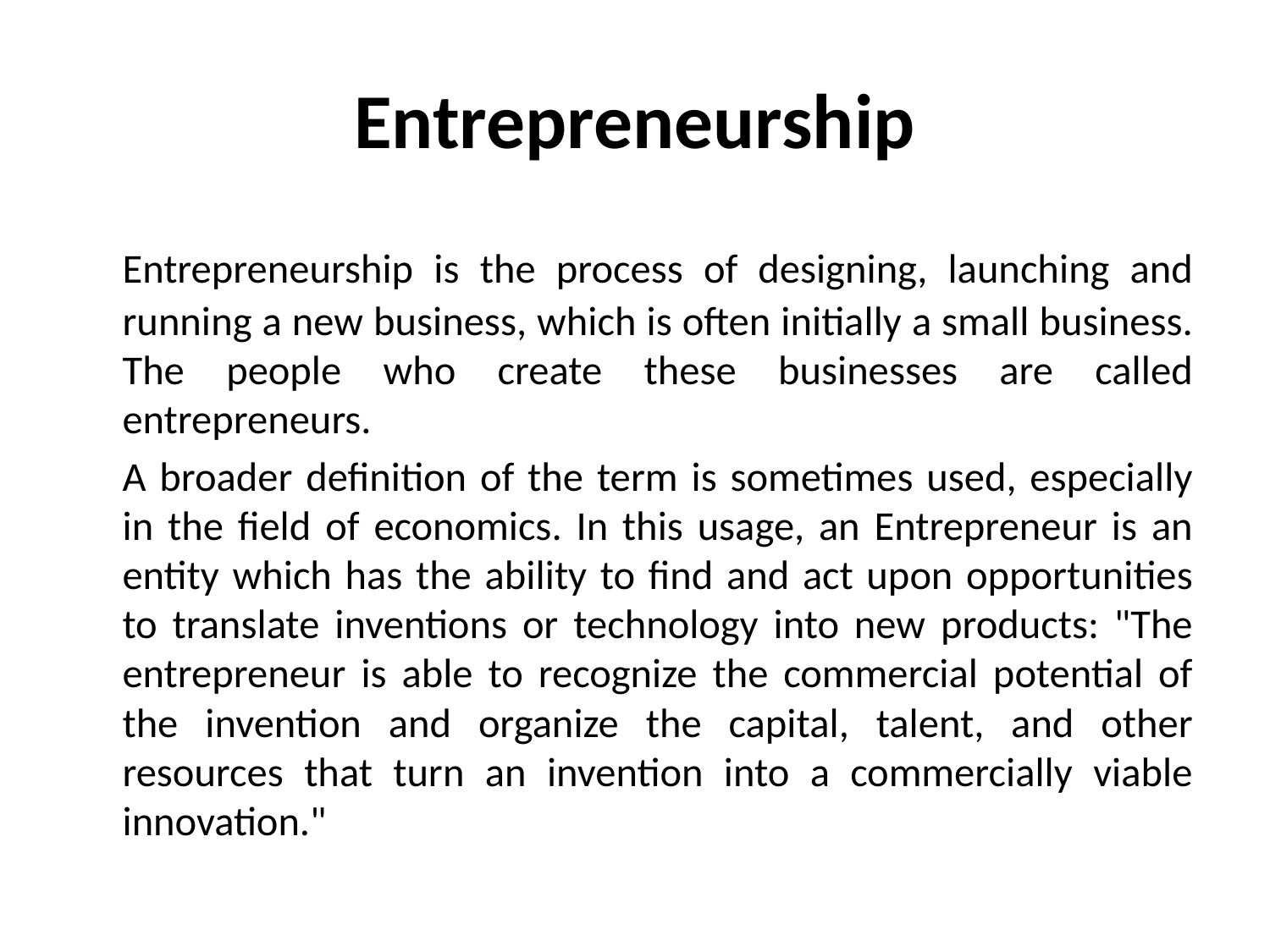

# Entrepreneurship
	Entrepreneurship is the process of designing, launching and running a new business, which is often initially a small business. The people who create these businesses are called entrepreneurs.
	A broader definition of the term is sometimes used, especially in the field of economics. In this usage, an Entrepreneur is an entity which has the ability to find and act upon opportunities to translate inventions or technology into new products: "The entrepreneur is able to recognize the commercial potential of the invention and organize the capital, talent, and other resources that turn an invention into a commercially viable innovation."